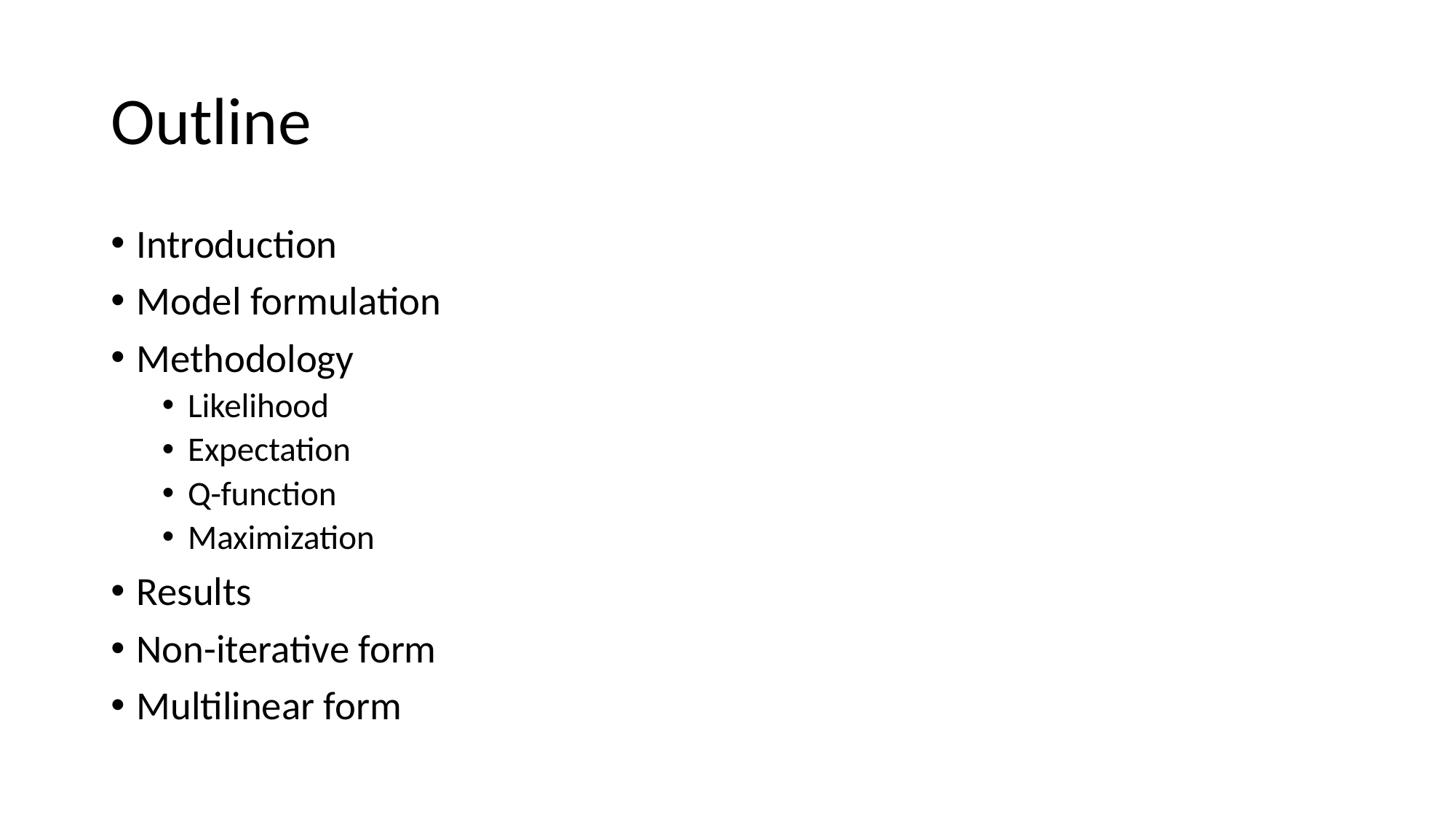

# Outline
Introduction
Model formulation
Methodology
Likelihood
Expectation
Q-function
Maximization
Results
Non-iterative form
Multilinear form